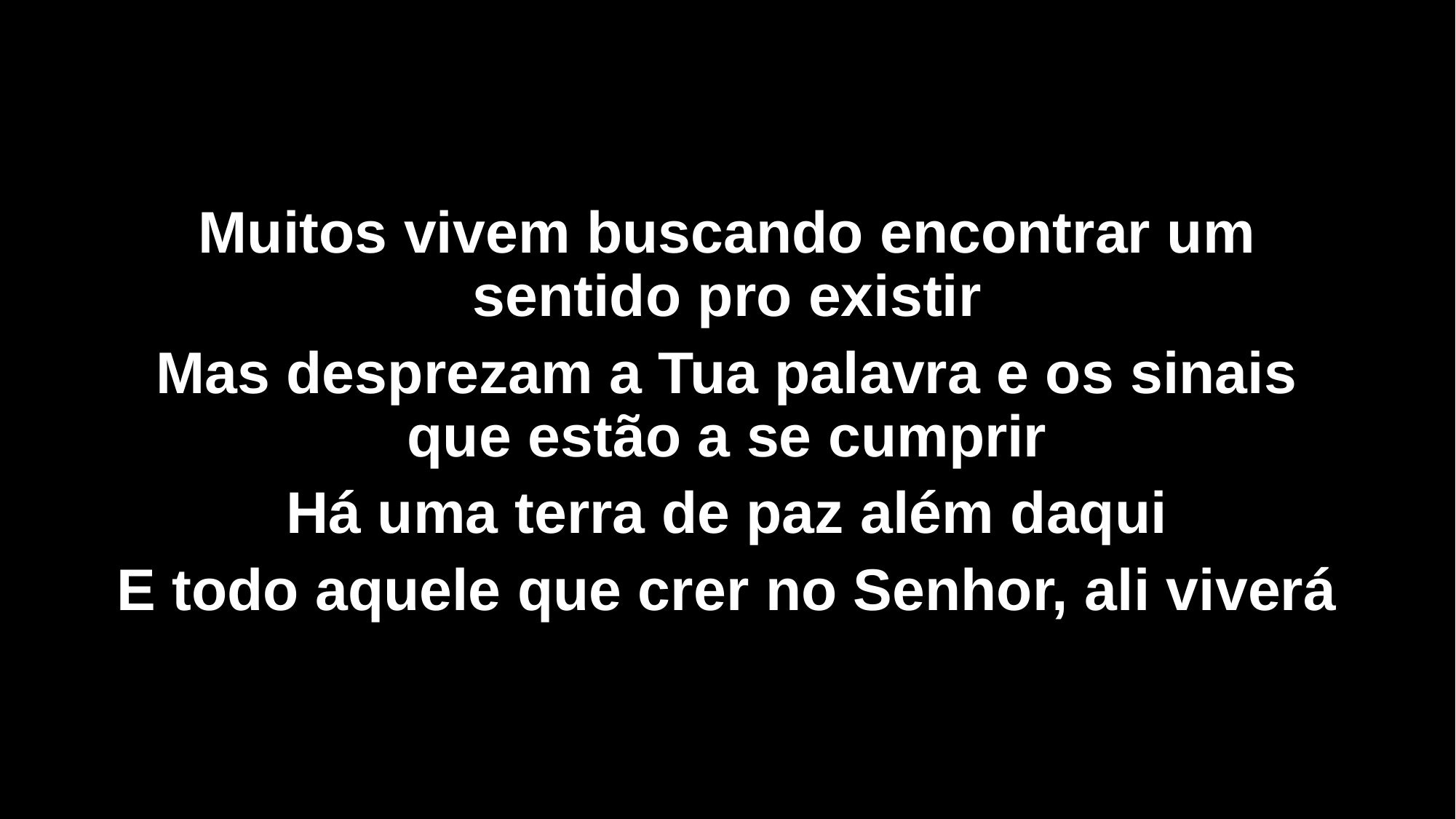

Muitos vivem buscando encontrar um sentido pro existir
Mas desprezam a Tua palavra e os sinais que estão a se cumprir
Há uma terra de paz além daqui
E todo aquele que crer no Senhor, ali viverá